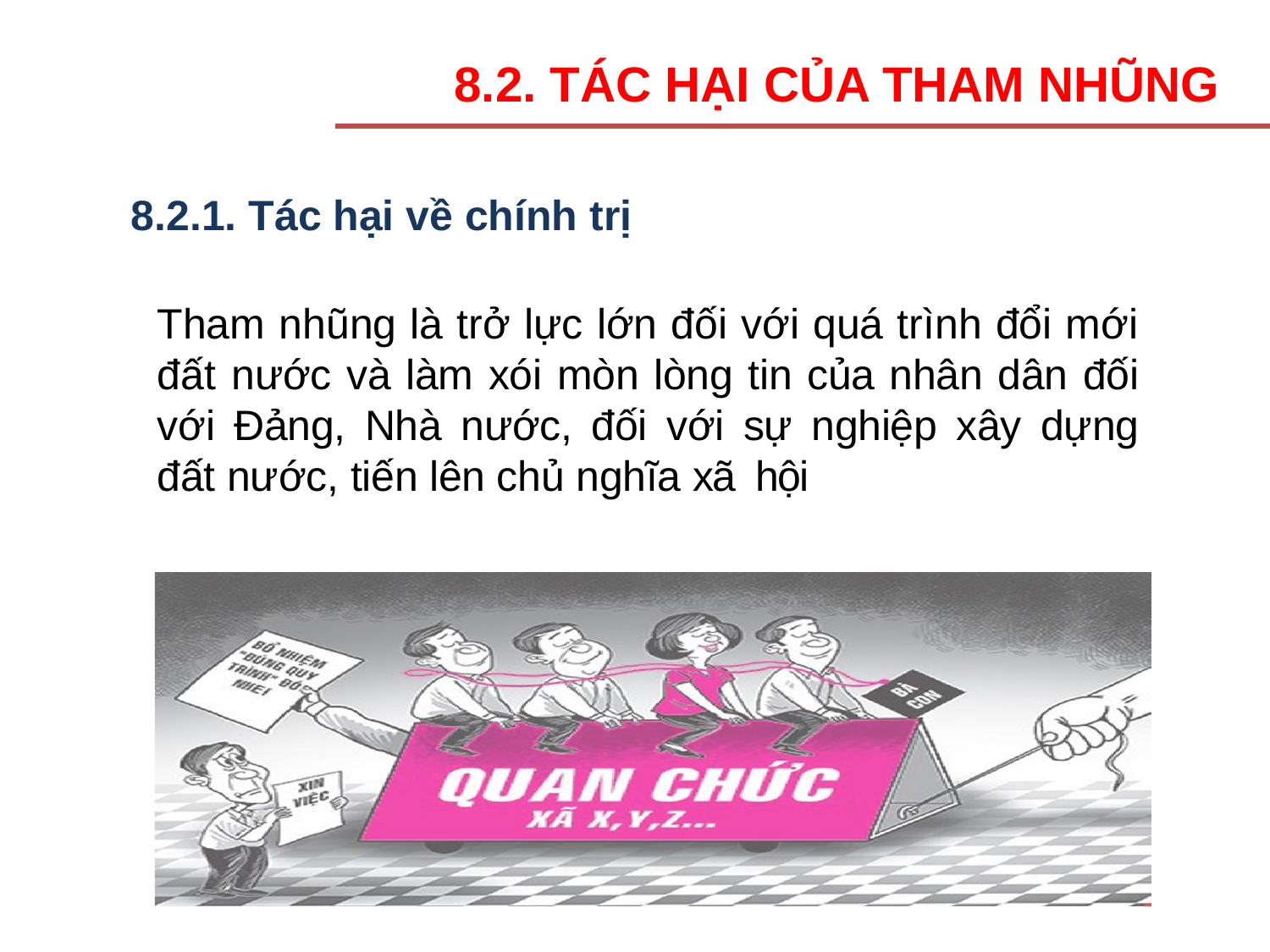

8.2. TÁC HẠI CỦA THAM NHŨNG
8.2.1. Tác hại về chính trị
Tham nhũng là trở lực lớn đối với quá trình đổi mới đất nước và làm xói mòn lòng tin của nhân dân đối với Đảng, Nhà nước, đối với sự nghiệp xây dựng đất nước, tiến lên chủ nghĩa xã  hội